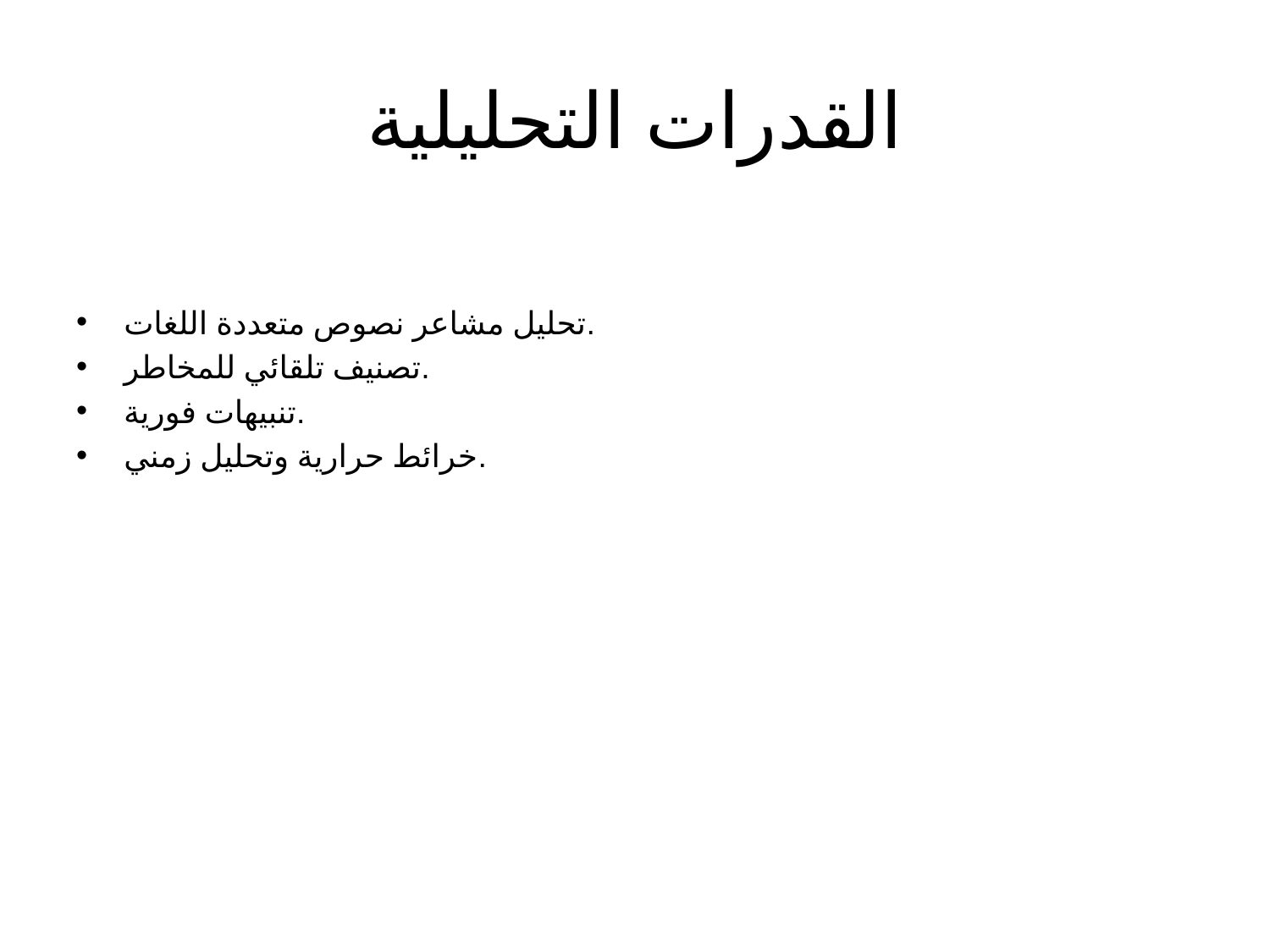

# القدرات التحليلية

تحليل مشاعر نصوص متعددة اللغات.
تصنيف تلقائي للمخاطر.
تنبيهات فورية.
خرائط حرارية وتحليل زمني.